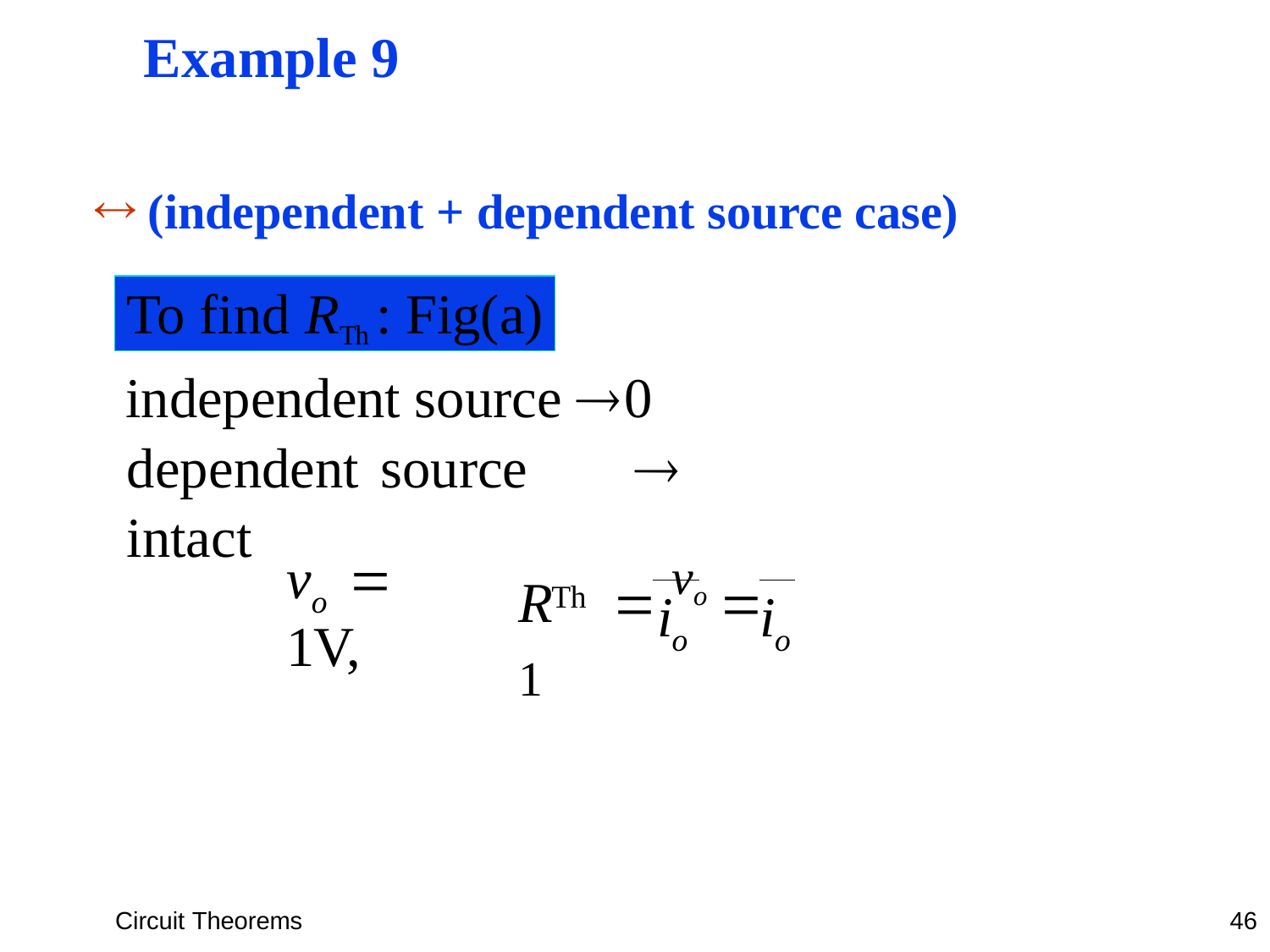

# Example 9
↔ (independent + dependent source case)
To find RTh : Fig(a)
independent source →0  dependent	source	→ intact
R	= vo	= 1
v	= 1V,
Th
i	i
o

o	o
Circuit Theorems
46